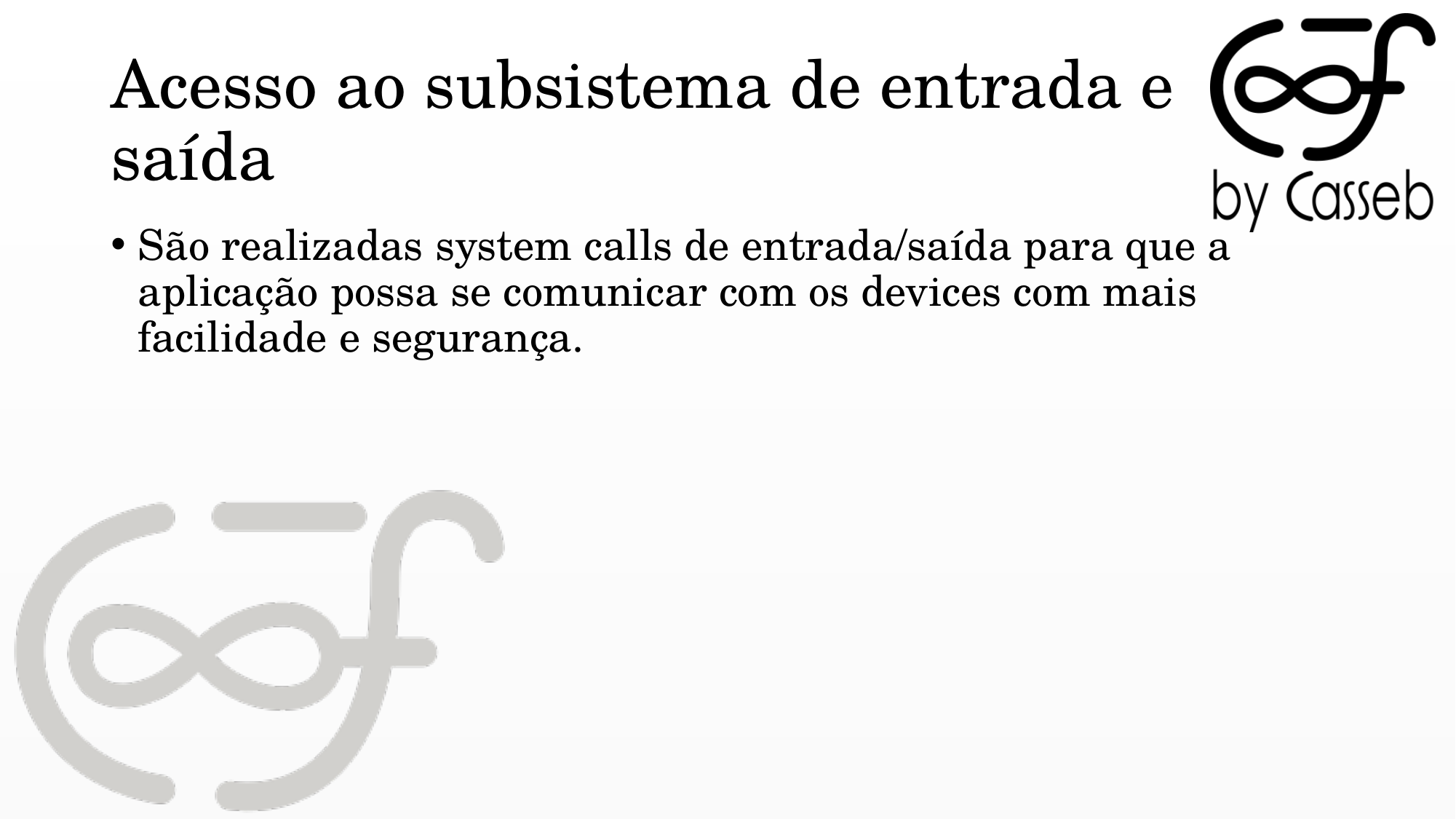

# Acesso ao subsistema de entrada e saída
São realizadas system calls de entrada/saída para que a aplicação possa se comunicar com os devices com mais facilidade e segurança.